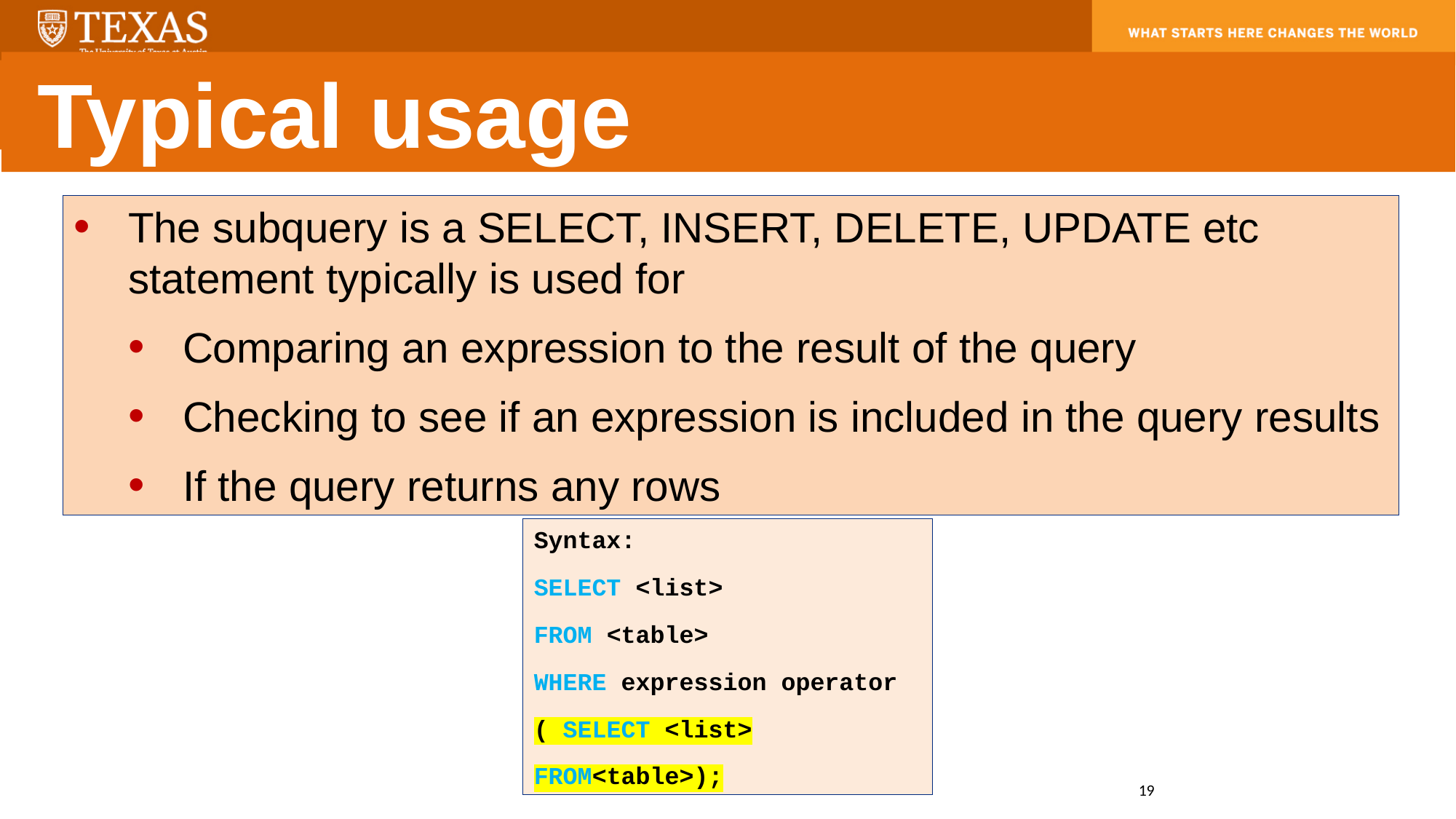

Typical usage

The subquery is a SELECT, INSERT, DELETE, UPDATE etc statement typically is used for
Comparing an expression to the result of the query
Checking to see if an expression is included in the query results
If the query returns any rows
Syntax:
SELECT <list>
FROM <table>
WHERE expression operator
( SELECT <list>
FROM<table>);
19